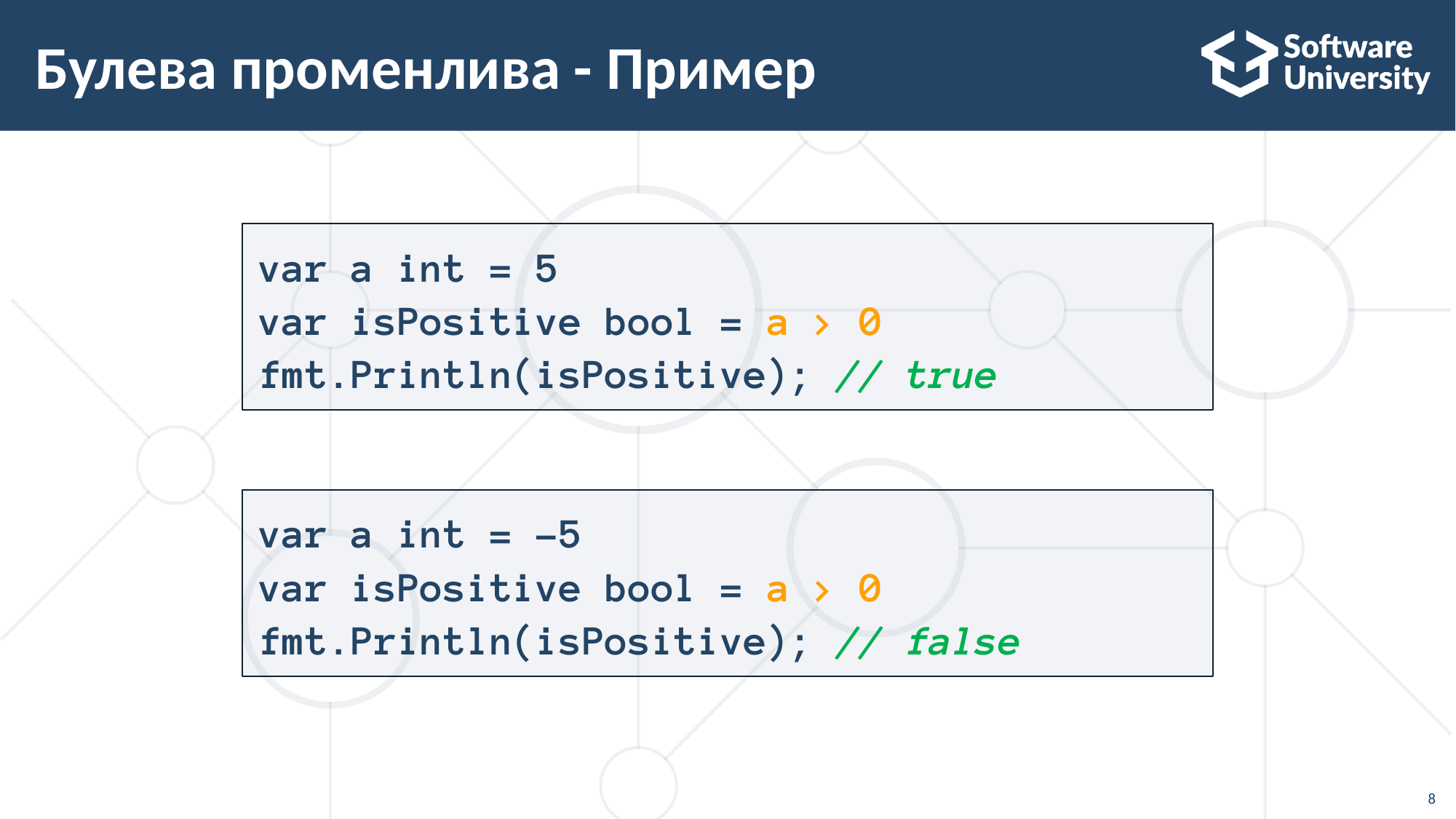

# Булева променлива - Пример
var a int = 5
var isPositive bool = a > 0
fmt.Println(isPositive); // true
var a int = -5
var isPositive bool = a > 0
fmt.Println(isPositive); // false
8